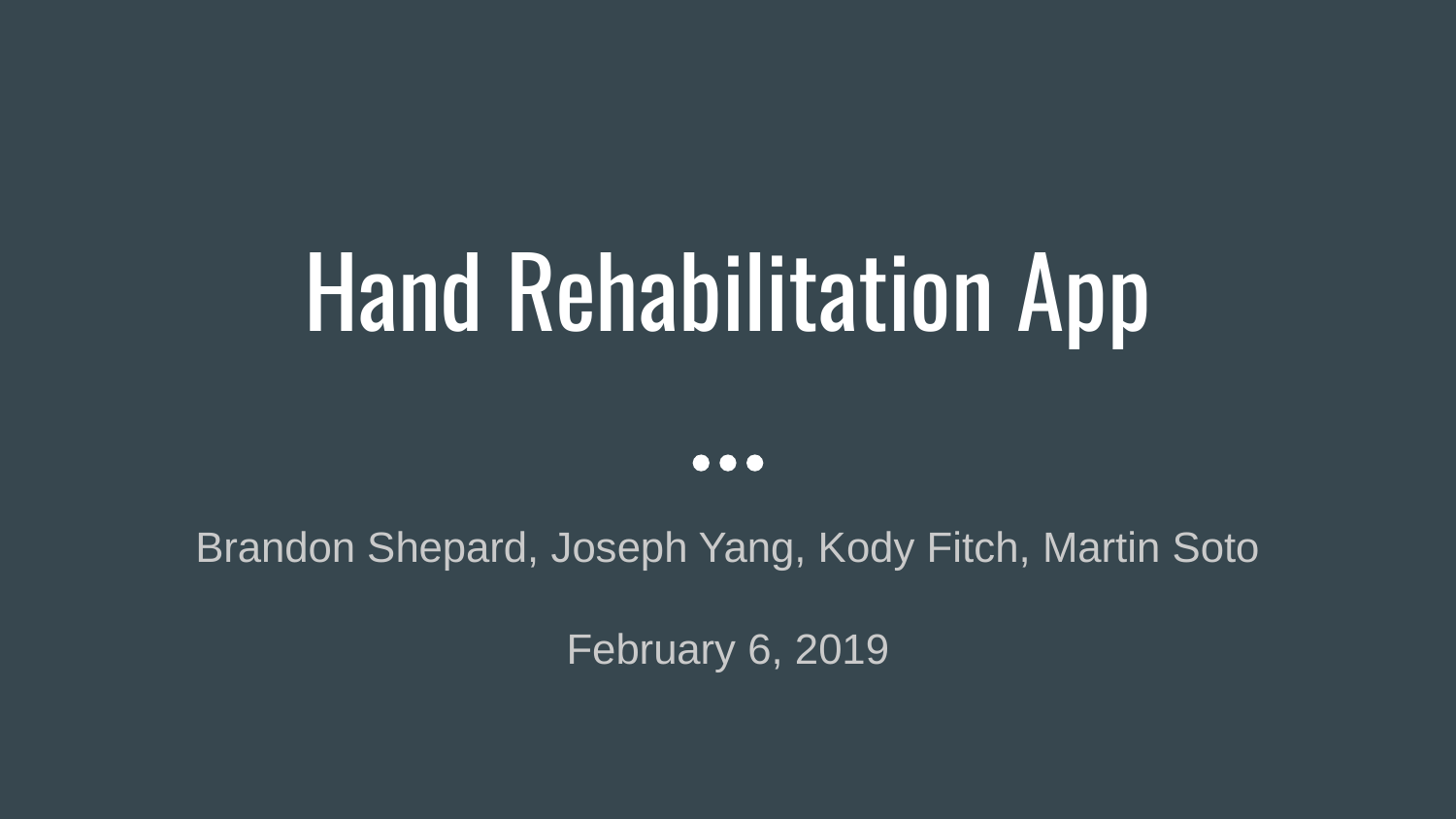

# Hand Rehabilitation App
Brandon Shepard, Joseph Yang, Kody Fitch, Martin Soto

February 6, 2019